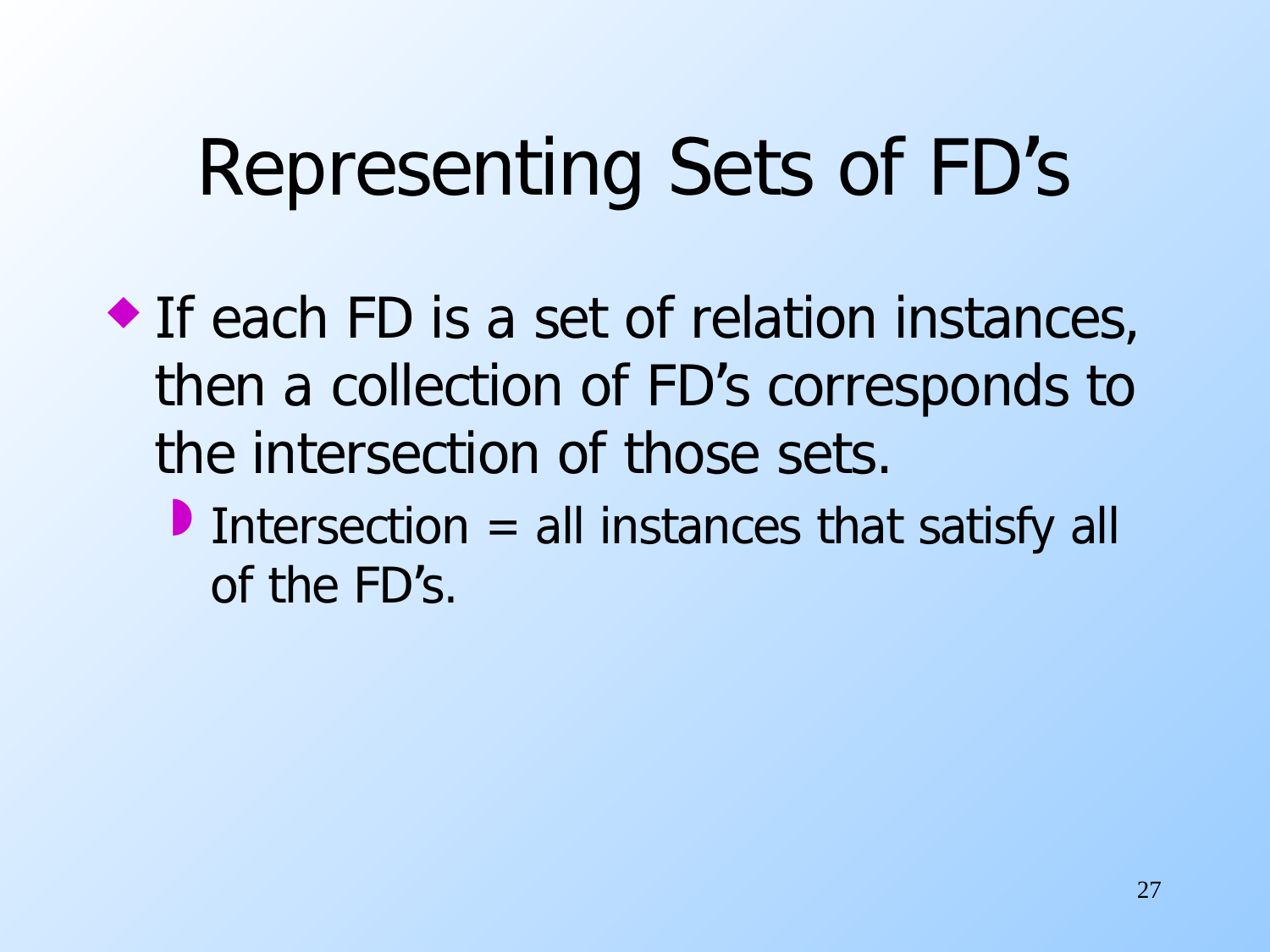

# Representing Sets of FD’s
If each FD is a set of relation instances, then a collection of FD’s corresponds to the intersection of those sets.
Intersection = all instances that satisfy all of the FD’s.
27